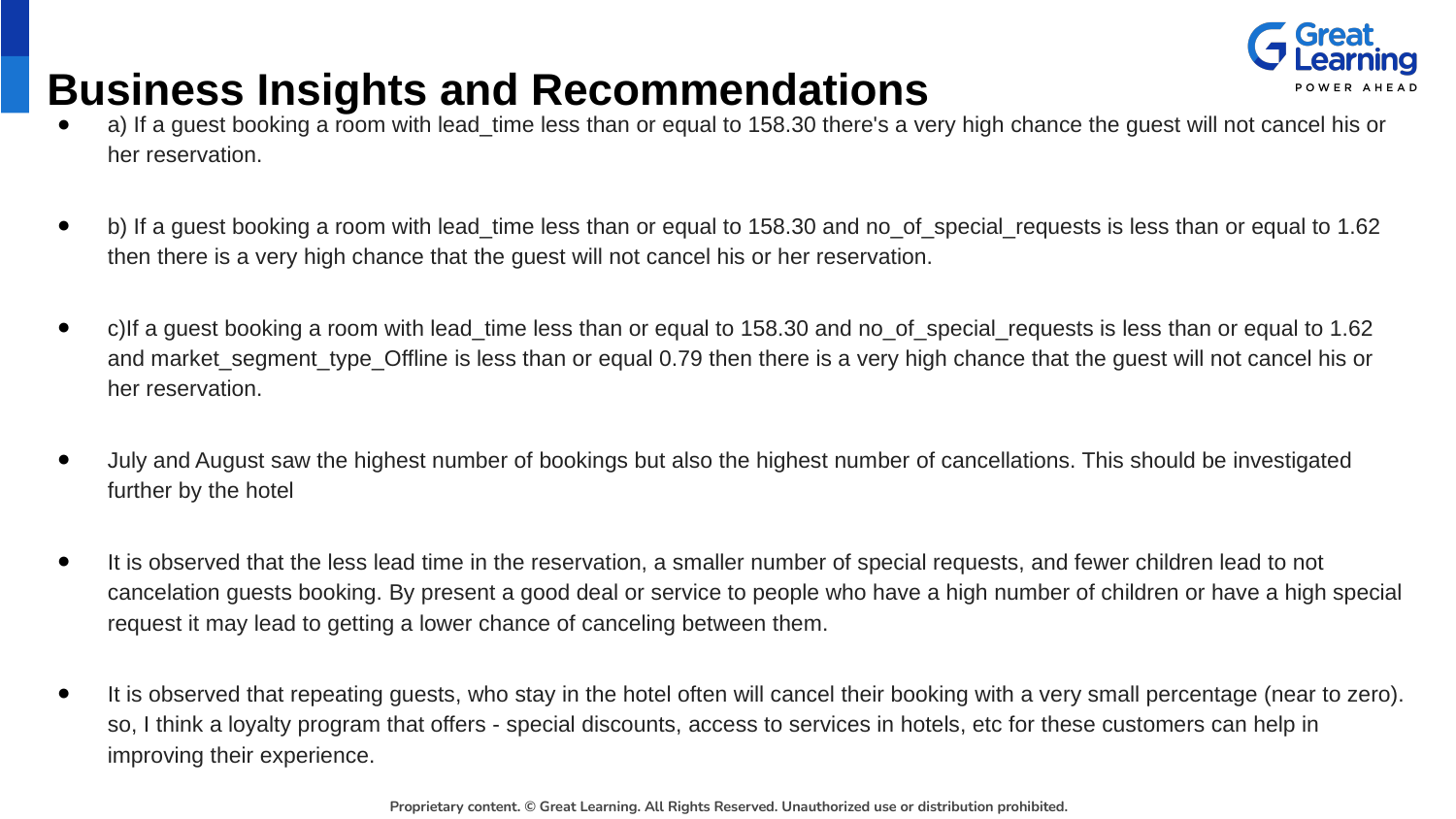

# Business Insights and Recommendations
a) If a guest booking a room with lead_time less than or equal to 158.30 there's a very high chance the guest will not cancel his or her reservation.
b) If a guest booking a room with lead_time less than or equal to 158.30 and no_of_special_requests is less than or equal to 1.62 then there is a very high chance that the guest will not cancel his or her reservation.
c)If a guest booking a room with lead_time less than or equal to 158.30 and no_of_special_requests is less than or equal to 1.62 and market_segment_type_Offline is less than or equal 0.79 then there is a very high chance that the guest will not cancel his or her reservation.
July and August saw the highest number of bookings but also the highest number of cancellations. This should be investigated further by the hotel
It is observed that the less lead time in the reservation, a smaller number of special requests, and fewer children lead to not cancelation guests booking. By present a good deal or service to people who have a high number of children or have a high special request it may lead to getting a lower chance of canceling between them.
It is observed that repeating guests, who stay in the hotel often will cancel their booking with a very small percentage (near to zero). so, I think a loyalty program that offers - special discounts, access to services in hotels, etc for these customers can help in improving their experience.